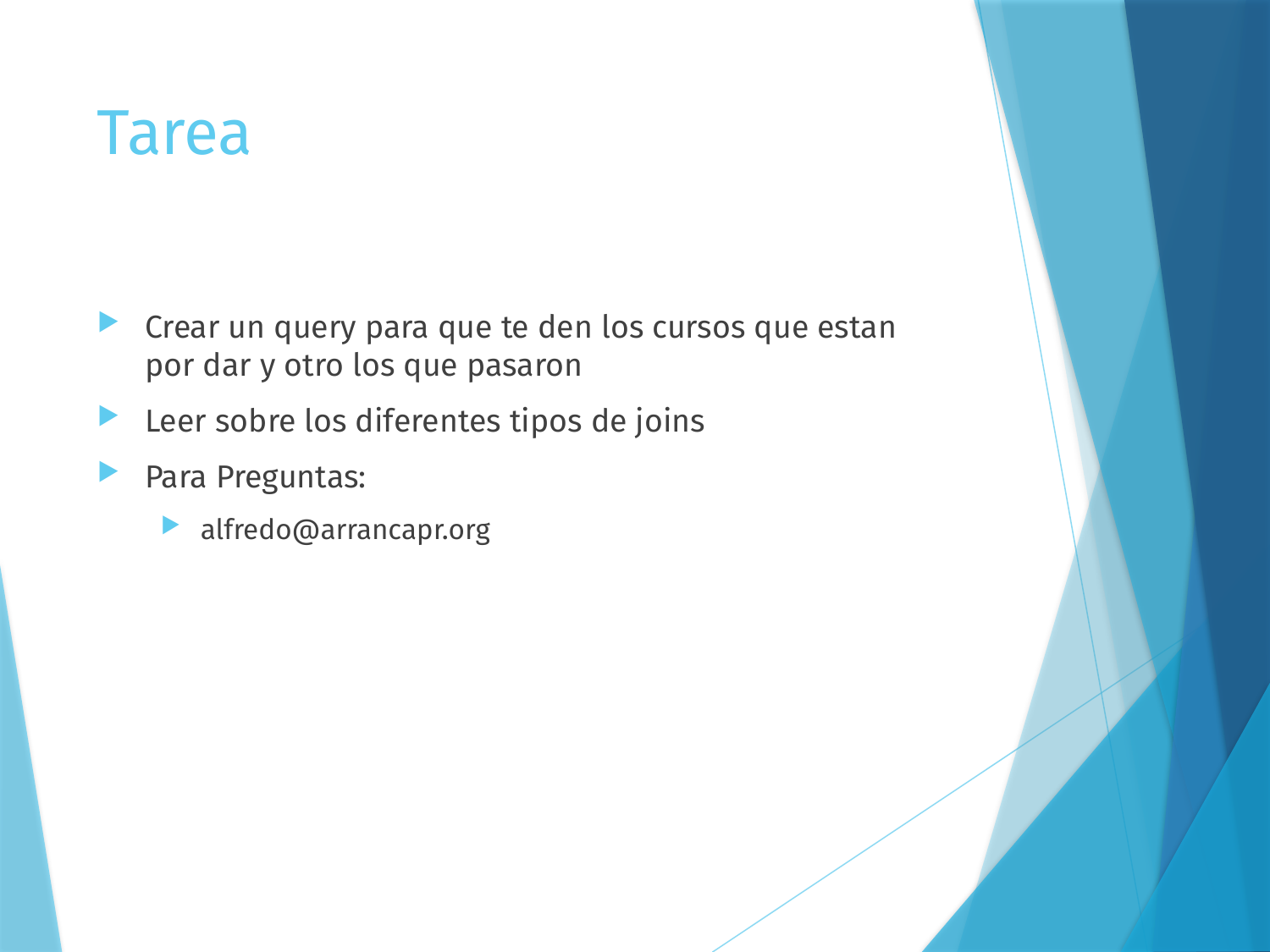

# Tarea
Crear un query para que te den los cursos que estan por dar y otro los que pasaron
Leer sobre los diferentes tipos de joins
Para Preguntas:
alfredo@arrancapr.org